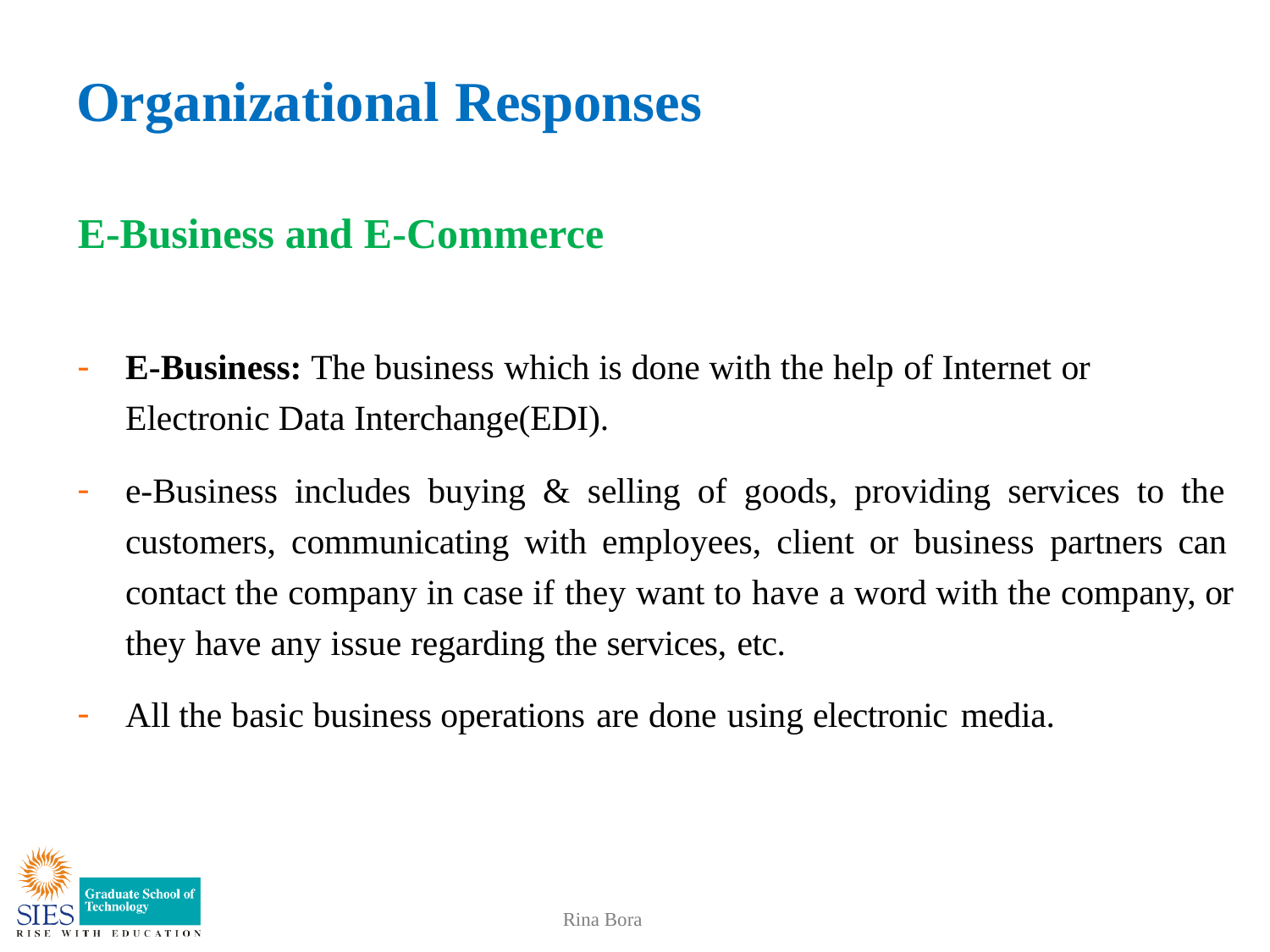

# Organizational Responses
E-Business and E-Commerce

E-Business: The business which is done with the help of Internet or Electronic Data Interchange(EDI).
e-Business includes buying & selling of goods, providing services to the  customers, communicating with employees, client or business partners can  contact the company in case if they want to have a word with the company, or  they have any issue regarding the services, etc.
All the basic business operations are done using electronic media.